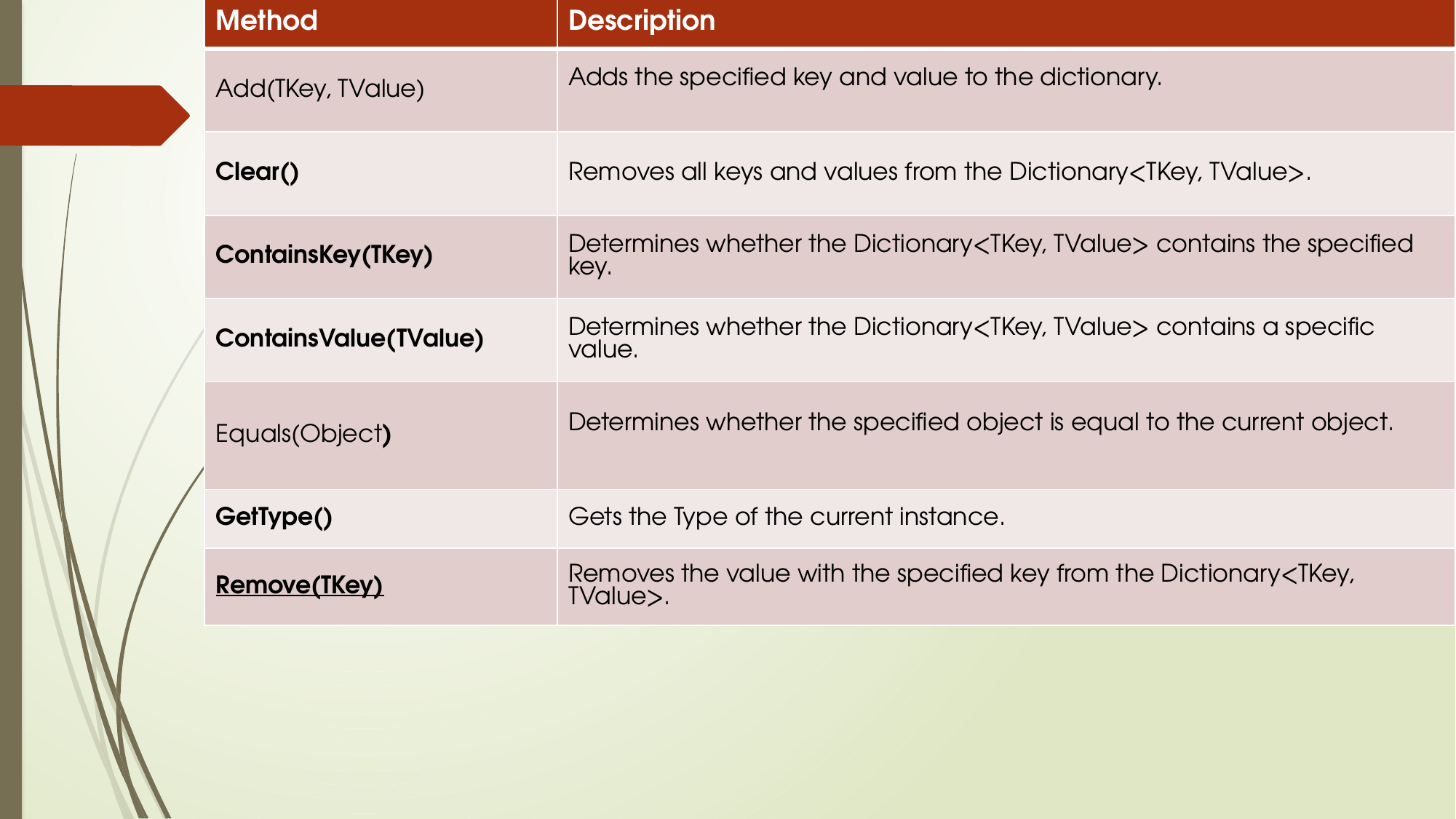

| Method | Description |
| --- | --- |
| Add(TKey, TValue) | Adds the specified key and value to the dictionary. |
| Clear() | Removes all keys and values from the Dictionary<TKey, TValue>. |
| ContainsKey(TKey) | Determines whether the Dictionary<TKey, TValue> contains the specified key. |
| ContainsValue(TValue) | Determines whether the Dictionary<TKey, TValue> contains a specific value. |
| Equals(Object) | Determines whether the specified object is equal to the current object. |
| GetType() | Gets the Type of the current instance. |
| Remove(TKey) | Removes the value with the specified key from the Dictionary<TKey, TValue>. |